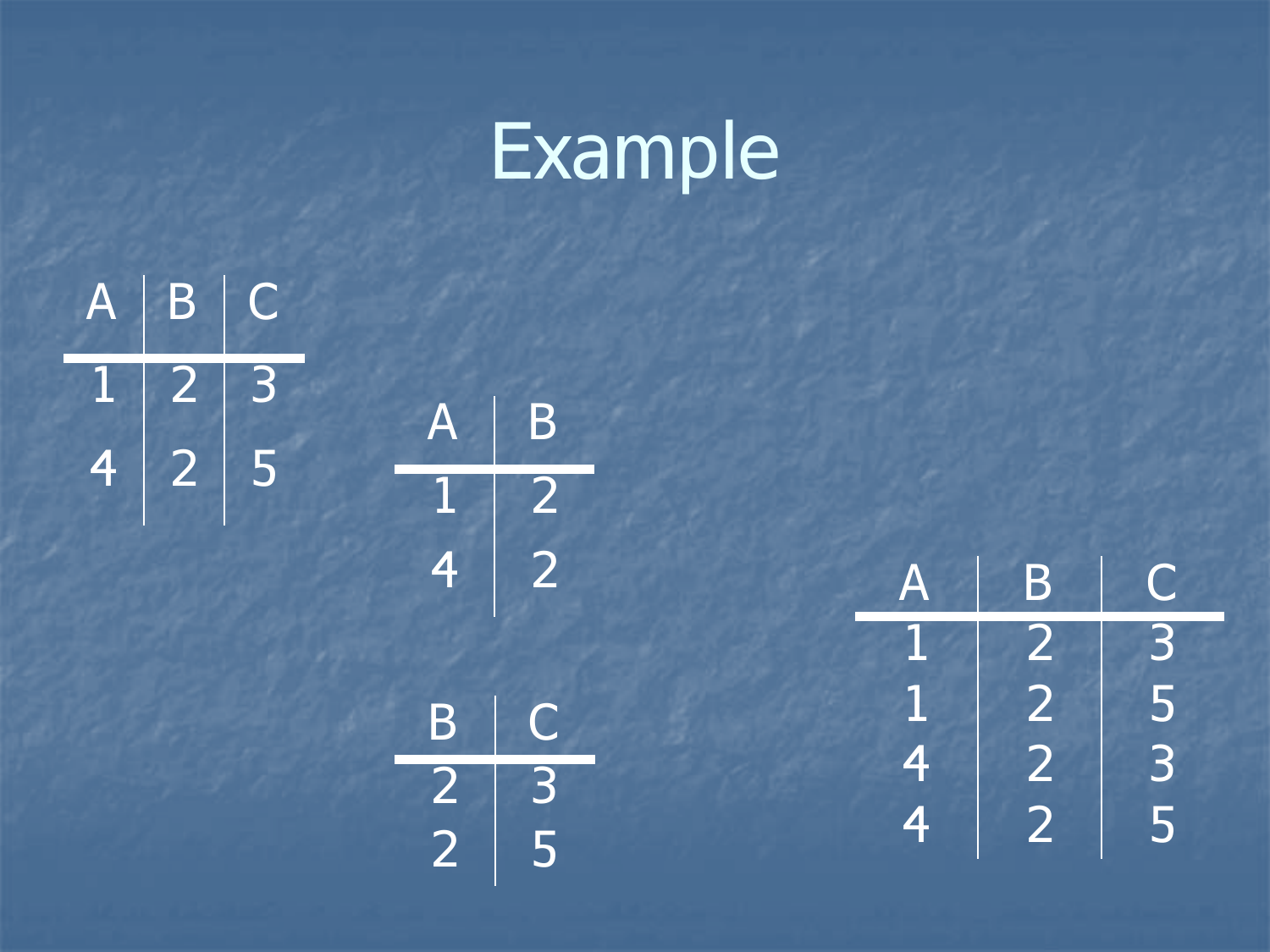

# Example
| A | B | C |
| --- | --- | --- |
| 1 | 2 | 3 |
| 4 | 2 | 5 |
| A | B |
| --- | --- |
| 1 | 2 |
| 4 | 2 |
| A | B | C |
| --- | --- | --- |
| 1 | 2 | 3 |
| 1 | 2 | 5 |
| 4 | 2 | 3 |
| 4 | 2 | 5 |
| B | C |
| --- | --- |
| 2 | 3 |
| 2 | 5 |